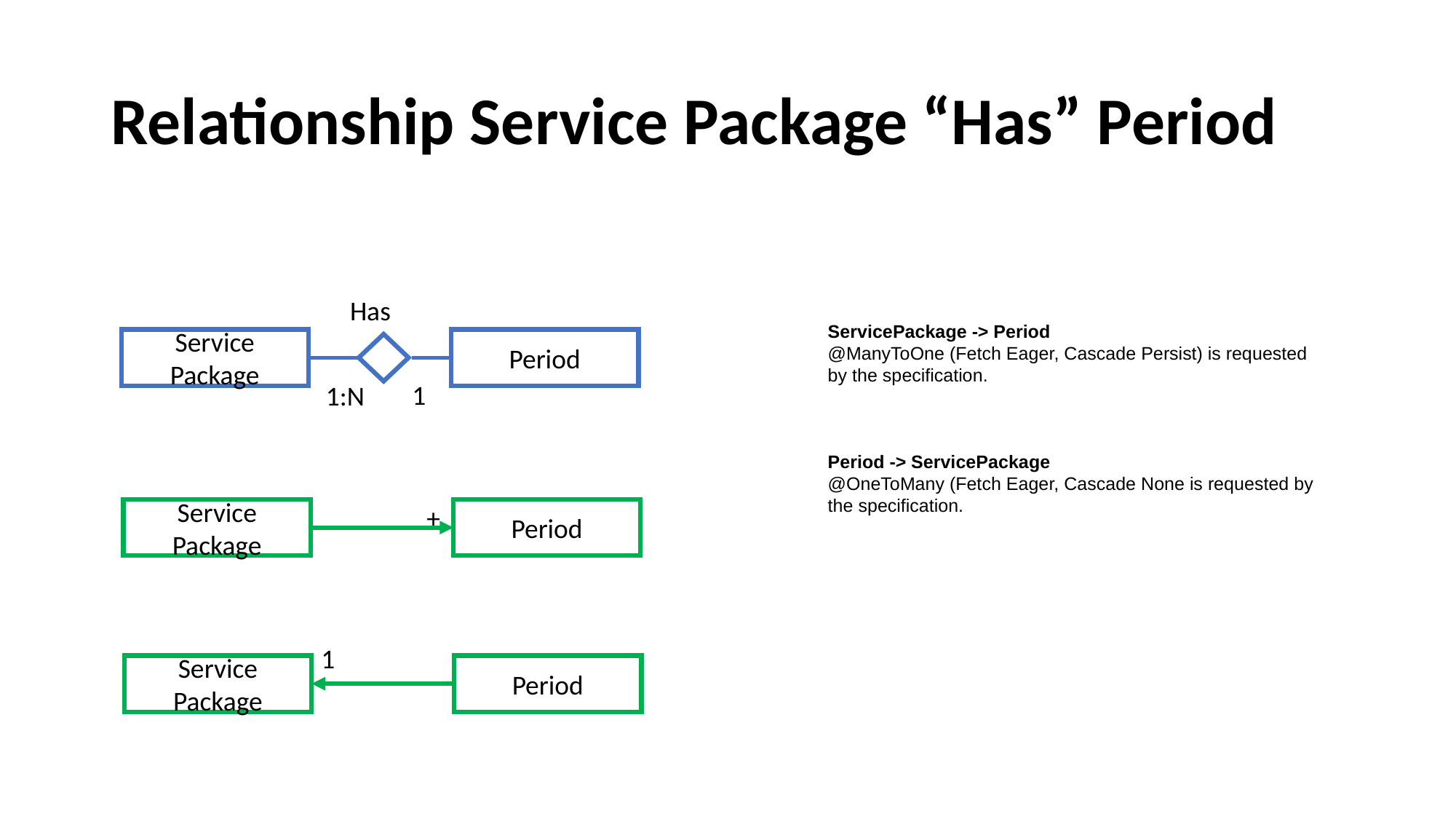

# Relationship Service Package “Has” Period
Has
Service Package
Period

1
1:N
+
Service Package
Period
1
Service Package
Period
ServicePackage -> Period
@ManyToOne (Fetch Eager, Cascade Persist) is requested by the specification.

Period -> ServicePackage
@OneToMany (Fetch Eager, Cascade None is requested by the specification.